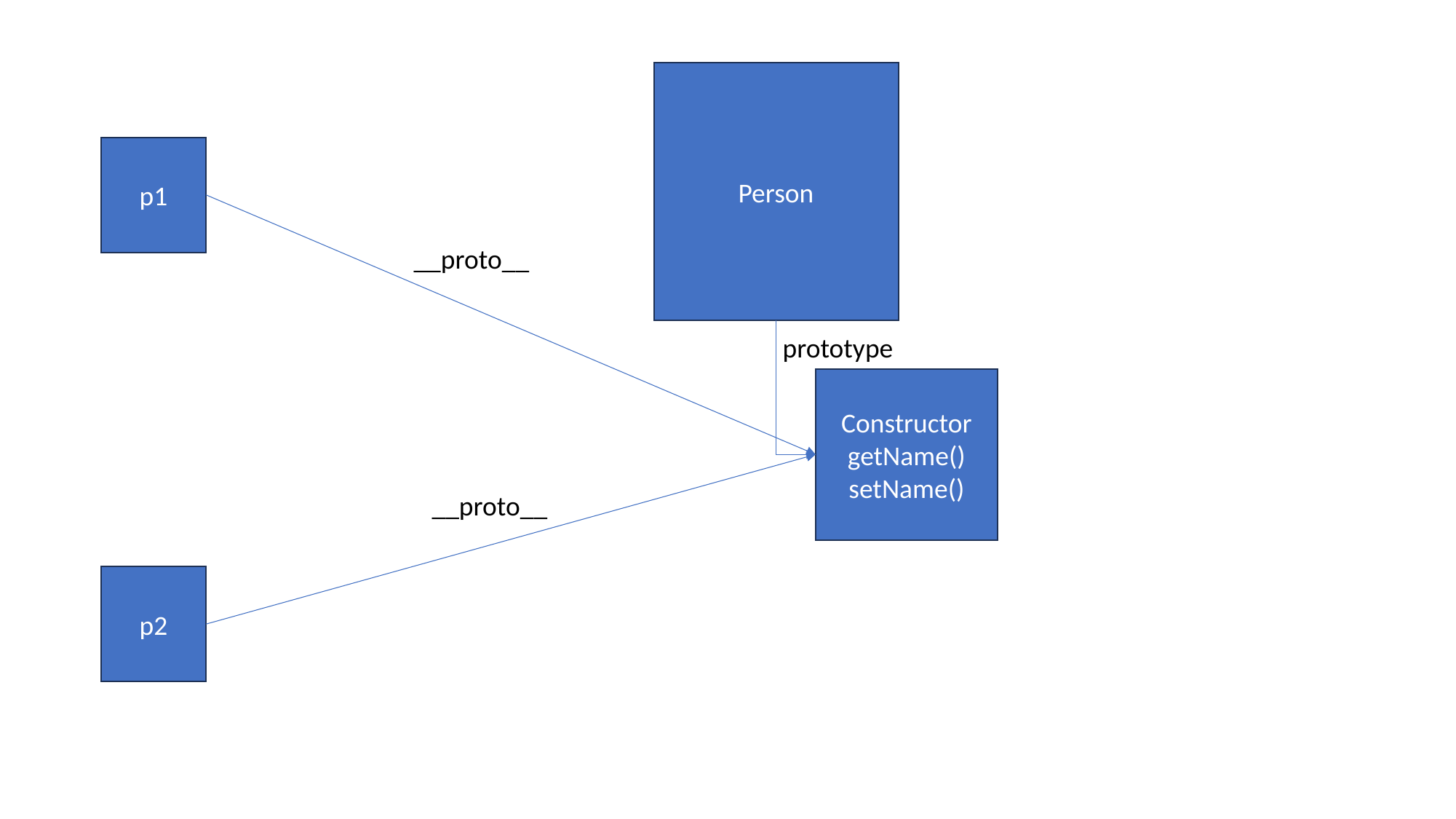

Person
p1
__proto__
prototype
Constructor
getName()
setName()
__proto__
p2